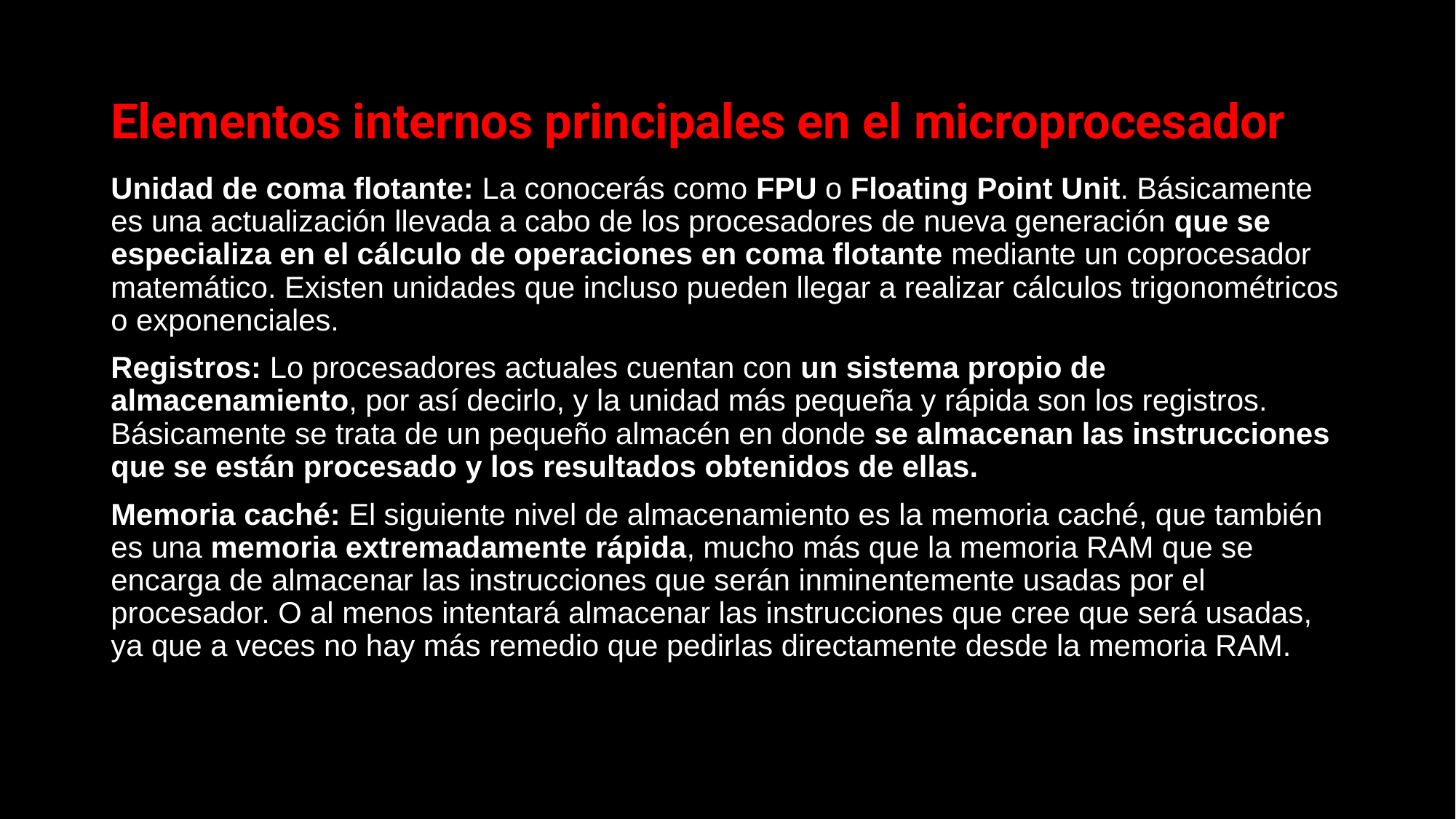

# Elementos internos principales en el microprocesador
Unidad de coma flotante: La conocerás como FPU o Floating Point Unit. Básicamente es una actualización llevada a cabo de los procesadores de nueva generación que se especializa en el cálculo de operaciones en coma flotante mediante un coprocesador matemático. Existen unidades que incluso pueden llegar a realizar cálculos trigonométricos o exponenciales.
Registros: Lo procesadores actuales cuentan con un sistema propio de almacenamiento, por así decirlo, y la unidad más pequeña y rápida son los registros. Básicamente se trata de un pequeño almacén en donde se almacenan las instrucciones que se están procesado y los resultados obtenidos de ellas.
Memoria caché: El siguiente nivel de almacenamiento es la memoria caché, que también es una memoria extremadamente rápida, mucho más que la memoria RAM que se encarga de almacenar las instrucciones que serán inminentemente usadas por el procesador. O al menos intentará almacenar las instrucciones que cree que será usadas, ya que a veces no hay más remedio que pedirlas directamente desde la memoria RAM.